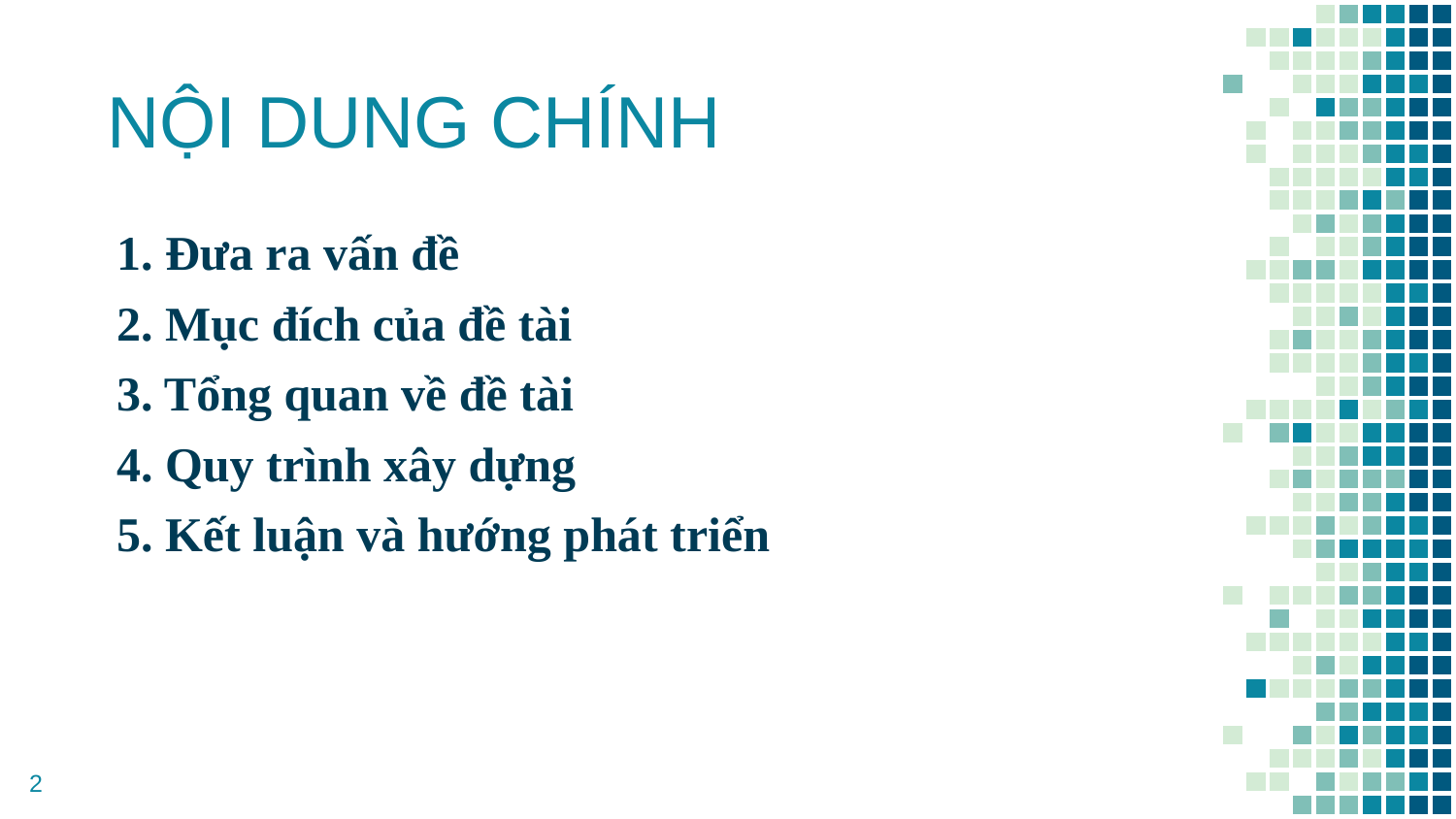

# NỘI DUNG CHÍNH
1. Đưa ra vấn đề
2. Mục đích của đề tài
3. Tổng quan về đề tài
4. Quy trình xây dựng
5. Kết luận và hướng phát triển
2